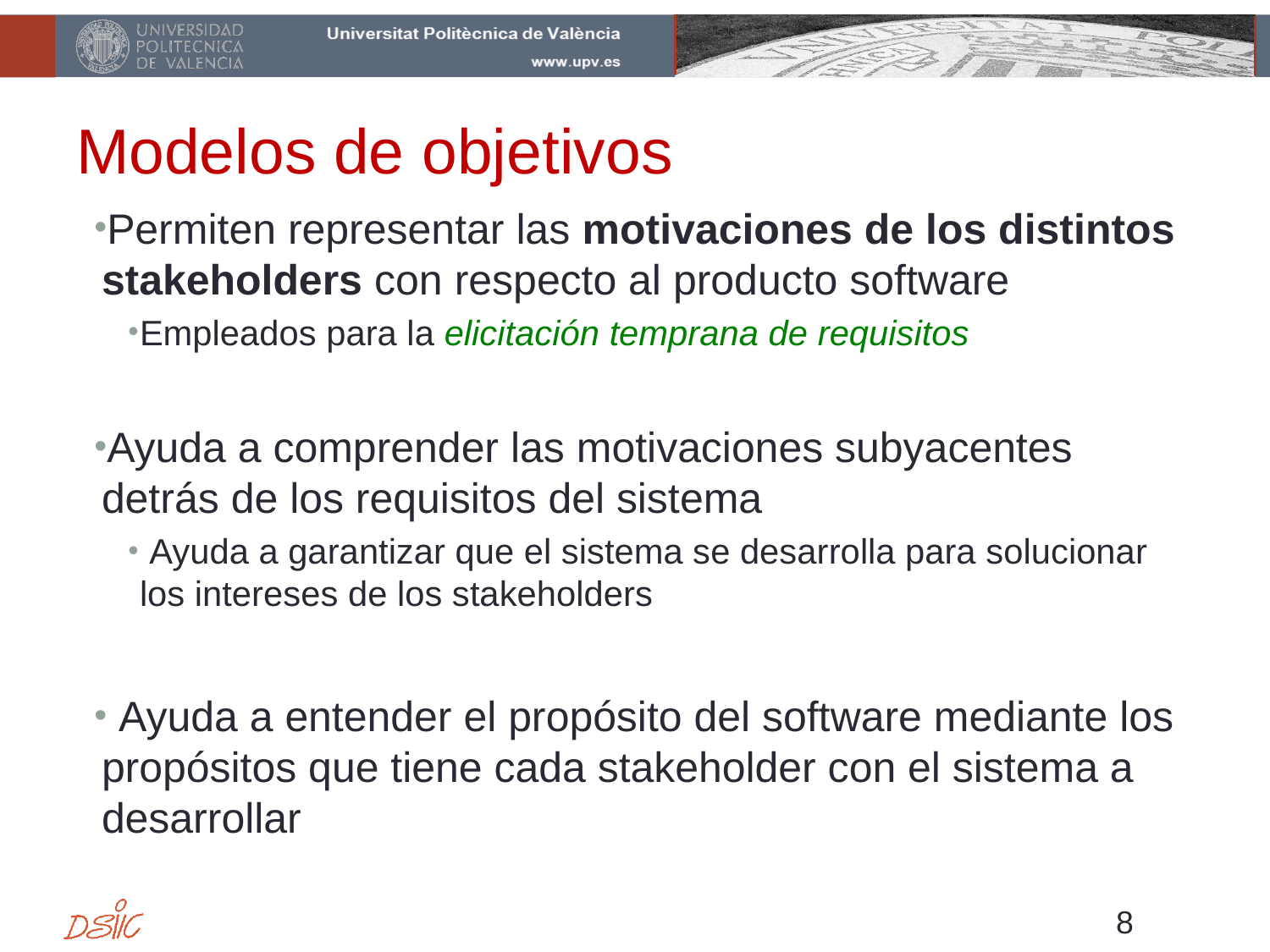

# Modelos de objetivos
Permiten representar las motivaciones de los distintos stakeholders con respecto al producto software
Empleados para la elicitación temprana de requisitos

Ayuda a comprender las motivaciones subyacentes detrás de los requisitos del sistema
 Ayuda a garantizar que el sistema se desarrolla para solucionar los intereses de los stakeholders

 Ayuda a entender el propósito del software mediante los propósitos que tiene cada stakeholder con el sistema a desarrollar
8